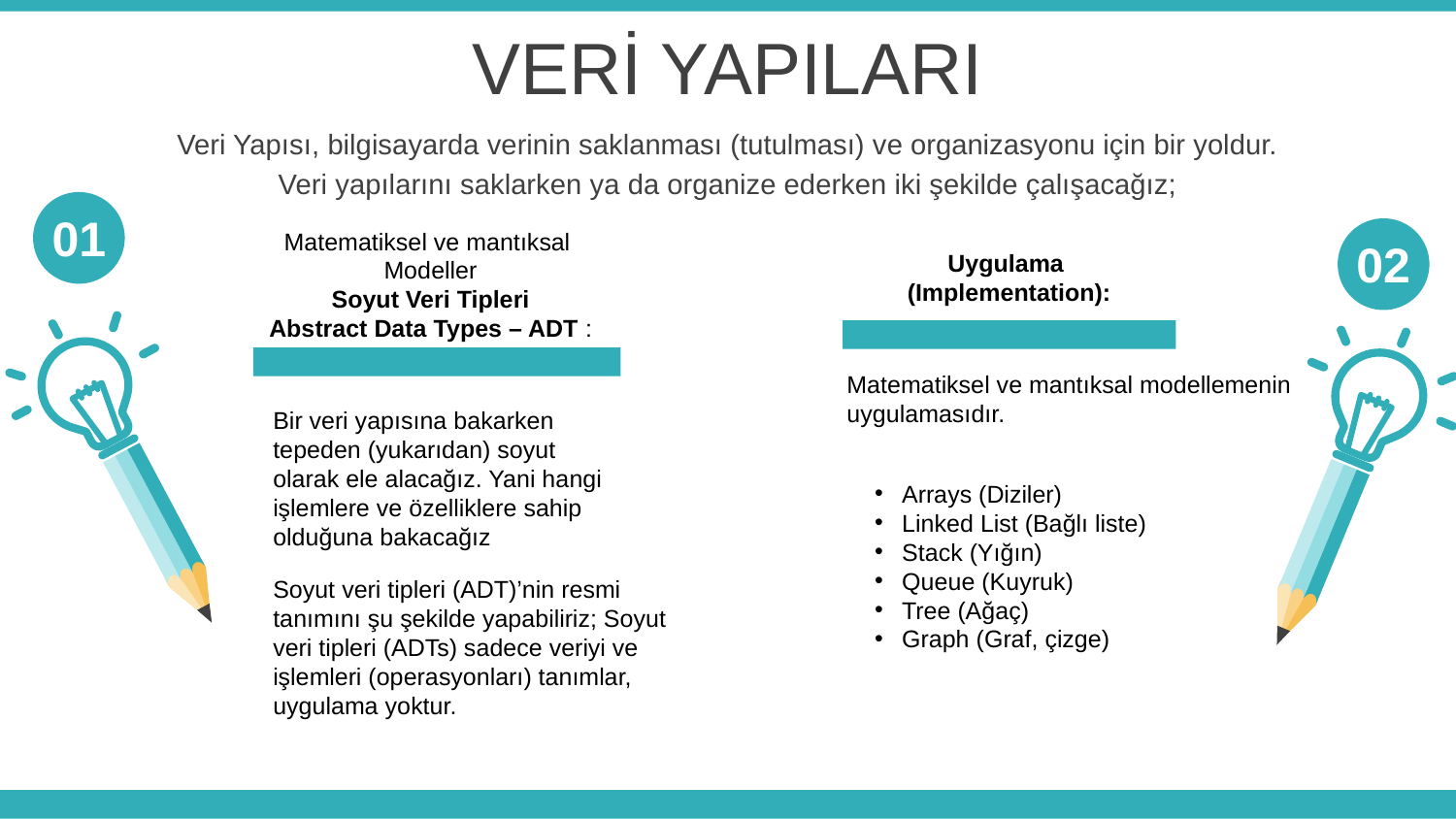

VERİ YAPILARI
Veri Yapısı, bilgisayarda verinin saklanması (tutulması) ve organizasyonu için bir yoldur.
Veri yapılarını saklarken ya da organize ederken iki şekilde çalışacağız;

01

Matematiksel ve mantıksal
Modeller
 Soyut Veri Tipleri
Abstract Data Types – ADT :
02
Uygulama
(Implementation):

Matematiksel ve mantıksal modellemenin uygulamasıdır.
Bir veri yapısına bakarken
tepeden (yukarıdan) soyut
olarak ele alacağız. Yani hangi işlemlere ve özelliklere sahip
olduğuna bakacağız
Arrays (Diziler)
Linked List (Bağlı liste)
Stack (Yığın)
Queue (Kuyruk)
Tree (Ağaç)
Graph (Graf, çizge)
Soyut veri tipleri (ADT)’nin resmi
tanımını şu şekilde yapabiliriz; Soyut veri tipleri (ADTs) sadece veriyi ve
işlemleri (operasyonları) tanımlar,
uygulama yoktur.